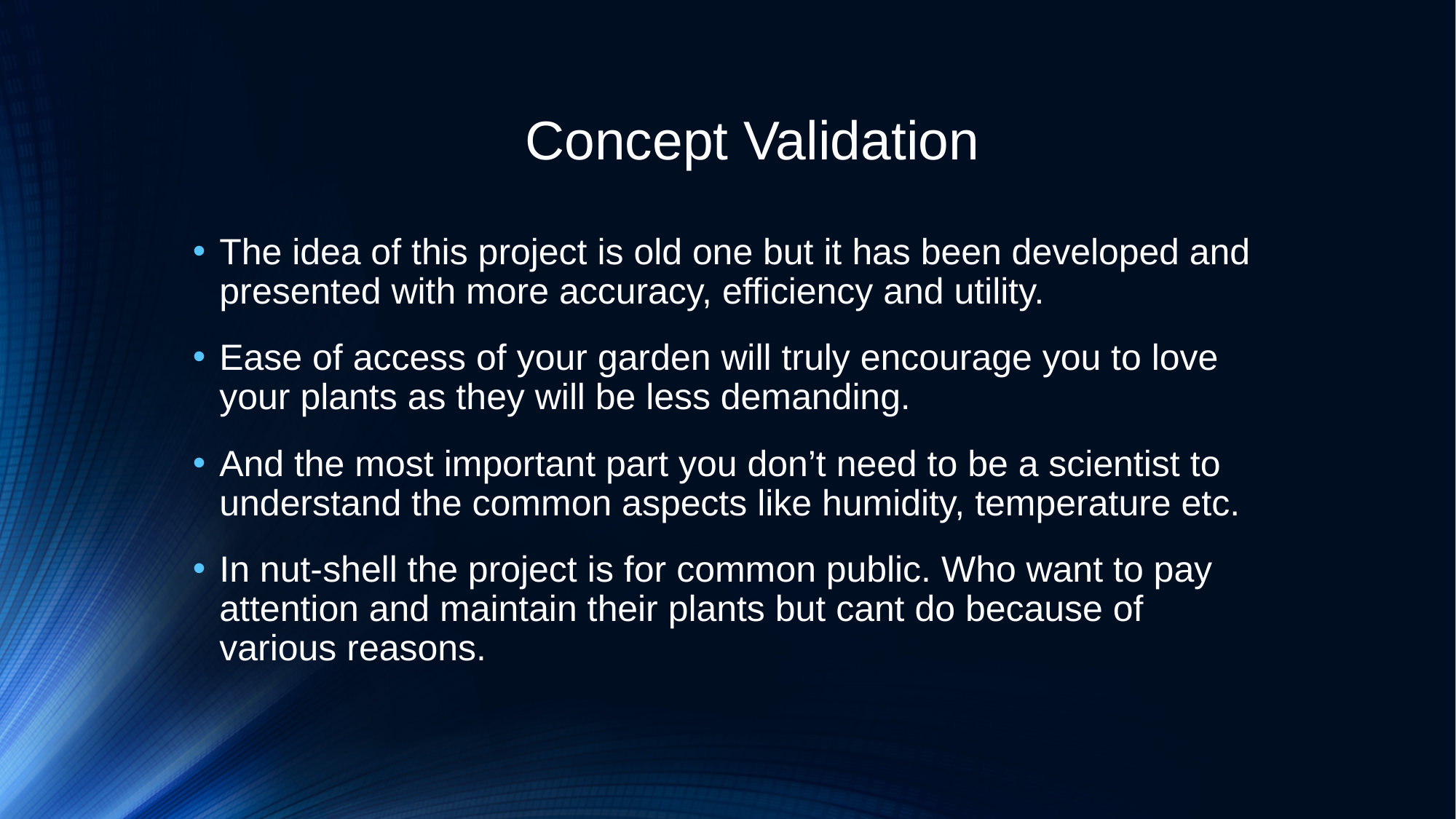

# Concept Validation
The idea of this project is old one but it has been developed and presented with more accuracy, efficiency and utility.
Ease of access of your garden will truly encourage you to love your plants as they will be less demanding.
And the most important part you don’t need to be a scientist to understand the common aspects like humidity, temperature etc.
In nut-shell the project is for common public. Who want to pay attention and maintain their plants but cant do because of various reasons.